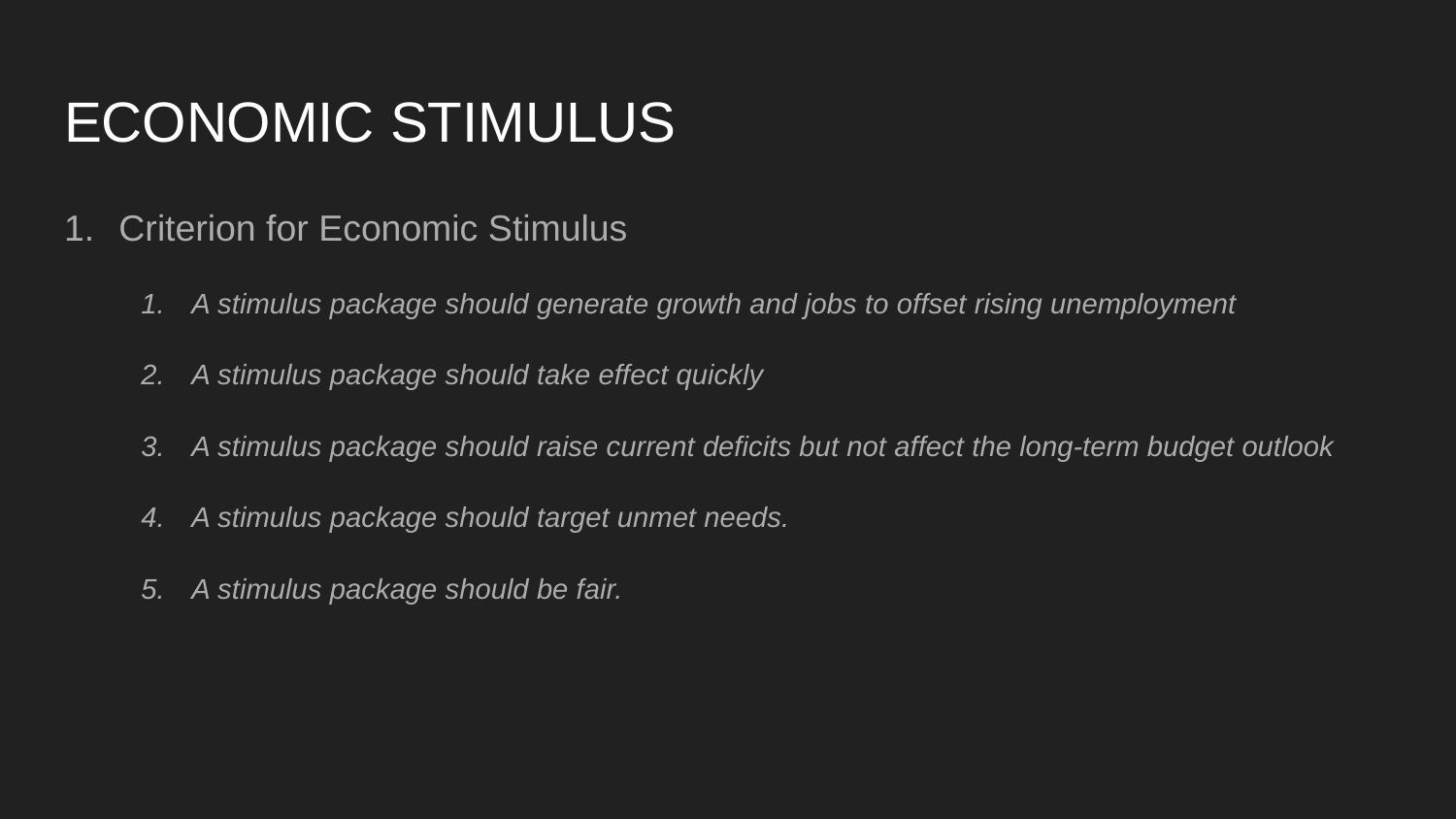

# ECONOMIC STIMULUS
Criterion for Economic Stimulus
A stimulus package should generate growth and jobs to offset rising unemployment
A stimulus package should take effect quickly
A stimulus package should raise current deficits but not affect the long-term budget outlook
A stimulus package should target unmet needs.
A stimulus package should be fair.